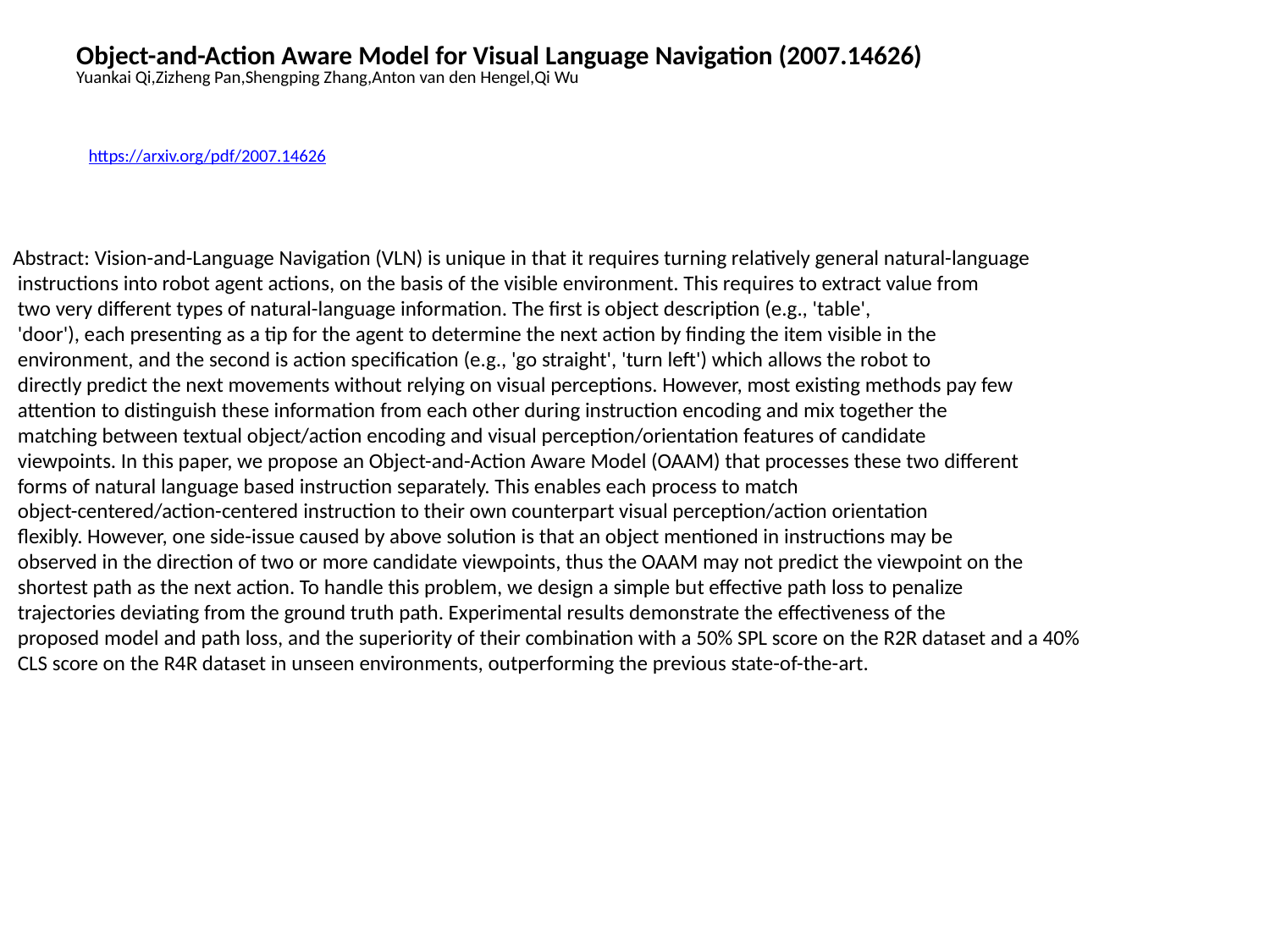

Object-and-Action Aware Model for Visual Language Navigation (2007.14626)
Yuankai Qi,Zizheng Pan,Shengping Zhang,Anton van den Hengel,Qi Wu

https://arxiv.org/pdf/2007.14626

Abstract: Vision-and-Language Navigation (VLN) is unique in that it requires turning relatively general natural-language
 instructions into robot agent actions, on the basis of the visible environment. This requires to extract value from
 two very different types of natural-language information. The first is object description (e.g., 'table',
 'door'), each presenting as a tip for the agent to determine the next action by finding the item visible in the
 environment, and the second is action specification (e.g., 'go straight', 'turn left') which allows the robot to
 directly predict the next movements without relying on visual perceptions. However, most existing methods pay few
 attention to distinguish these information from each other during instruction encoding and mix together the
 matching between textual object/action encoding and visual perception/orientation features of candidate
 viewpoints. In this paper, we propose an Object-and-Action Aware Model (OAAM) that processes these two different
 forms of natural language based instruction separately. This enables each process to match
 object-centered/action-centered instruction to their own counterpart visual perception/action orientation
 flexibly. However, one side-issue caused by above solution is that an object mentioned in instructions may be
 observed in the direction of two or more candidate viewpoints, thus the OAAM may not predict the viewpoint on the
 shortest path as the next action. To handle this problem, we design a simple but effective path loss to penalize
 trajectories deviating from the ground truth path. Experimental results demonstrate the effectiveness of the
 proposed model and path loss, and the superiority of their combination with a 50% SPL score on the R2R dataset and a 40%
 CLS score on the R4R dataset in unseen environments, outperforming the previous state-of-the-art.